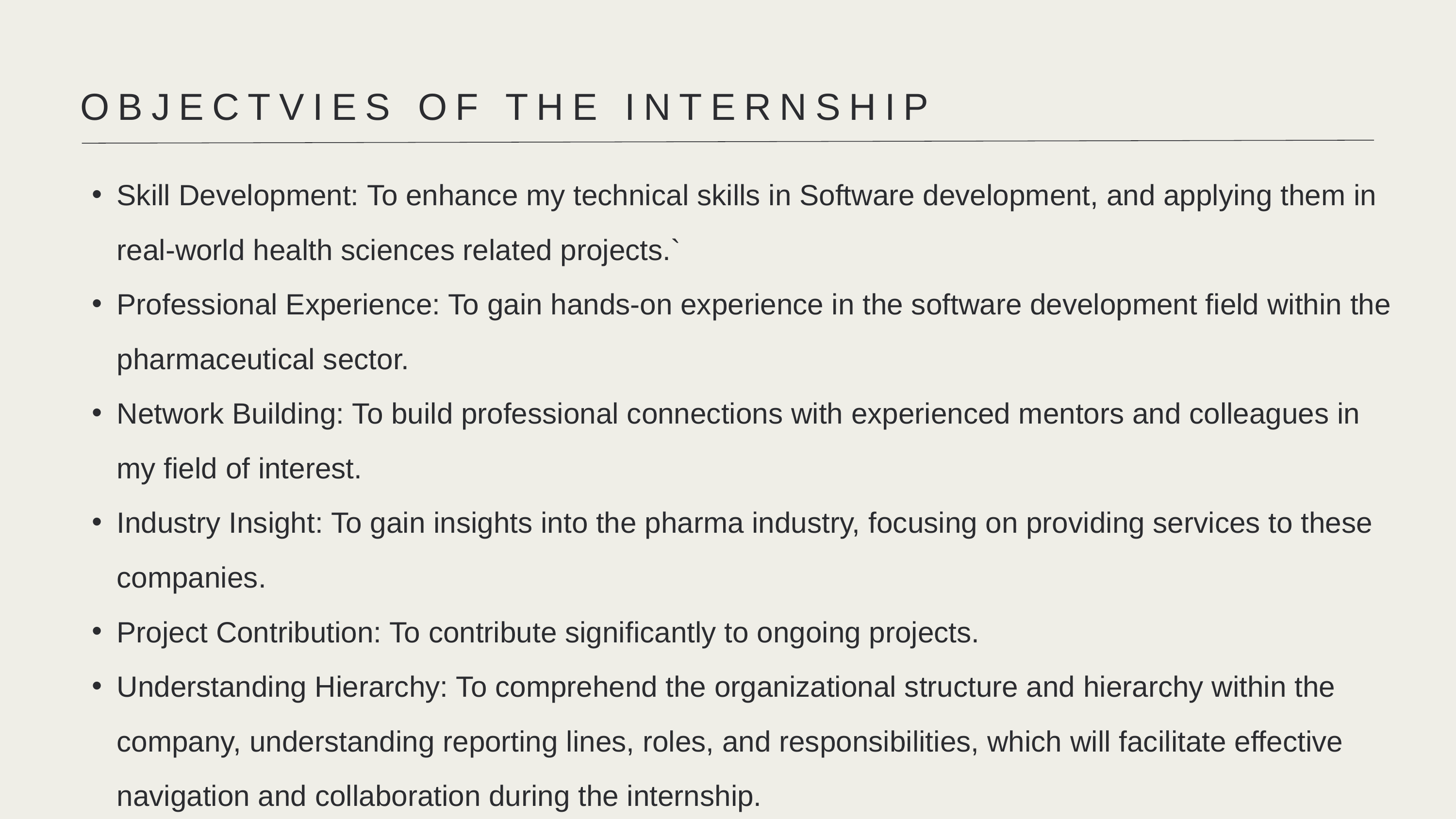

OBJECTVIES OF THE INTERNSHIP

Skill Development: To enhance my technical skills in Software development, and applying them in real-world health sciences related projects.`
Professional Experience: To gain hands-on experience in the software development field within the pharmaceutical sector.
Network Building: To build professional connections with experienced mentors and colleagues in my field of interest.
Industry Insight: To gain insights into the pharma industry, focusing on providing services to these companies.
Project Contribution: To contribute significantly to ongoing projects.
Understanding Hierarchy: To comprehend the organizational structure and hierarchy within the company, understanding reporting lines, roles, and responsibilities, which will facilitate effective navigation and collaboration during the internship.